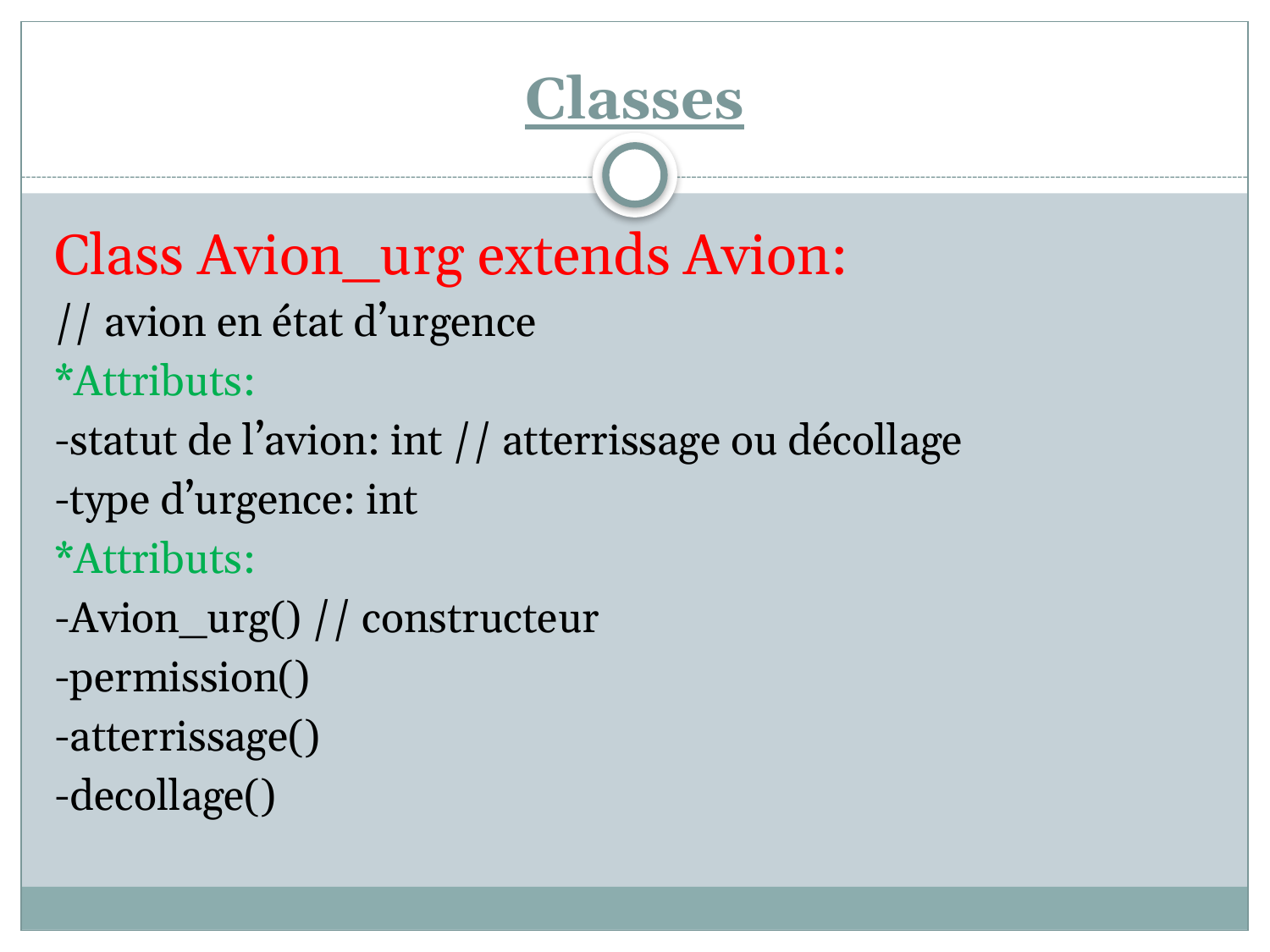

# Classes
Class Avion_urg extends Avion:
// avion en état d’urgence
*Attributs:
-statut de l’avion: int // atterrissage ou décollage
-type d’urgence: int
*Attributs:
-Avion_urg() // constructeur
-permission()
-atterrissage()
-decollage()